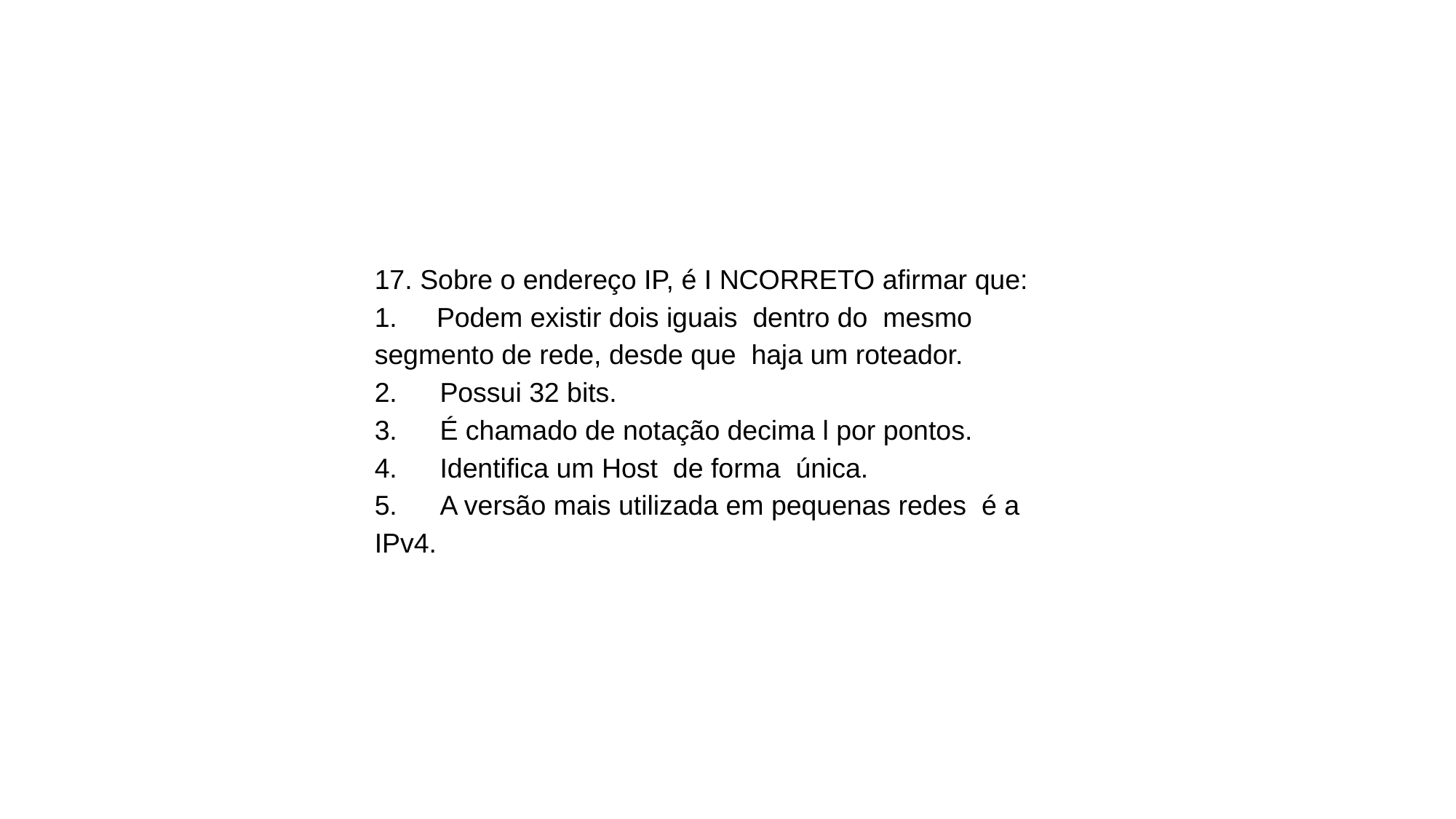

17. Sobre o endereço IP, é I NCORRETO afirmar que:
1. Podem existir dois iguais  dentro do  mesmo segmento de rede, desde que  haja um roteador.
2. Possui 32 bits.
3. É chamado de notação decima l por pontos.
4. Identifica um Host  de forma  única.
5. A versão mais utilizada em pequenas redes  é a IPv4.